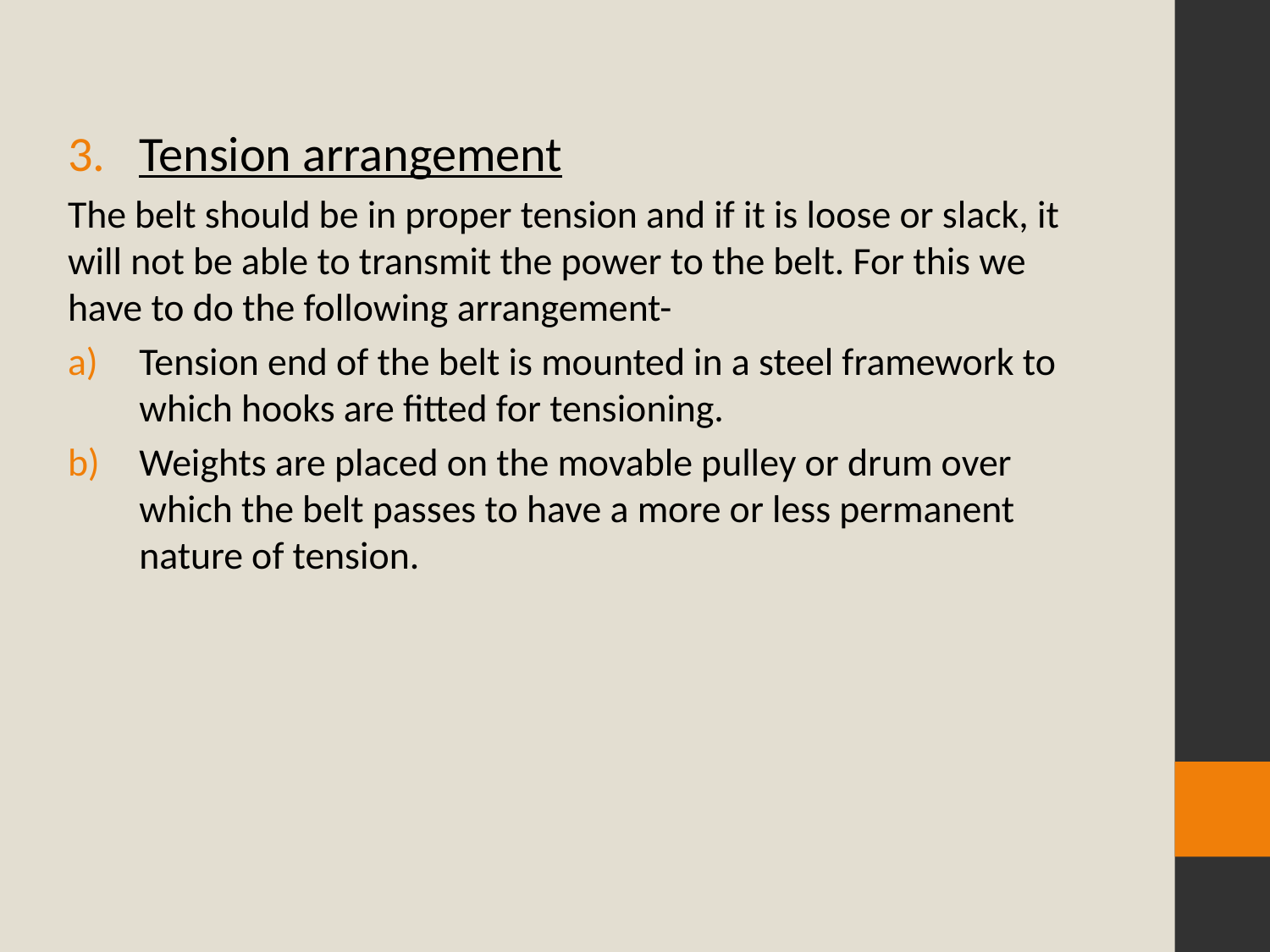

Tension arrangement
The belt should be in proper tension and if it is loose or slack, it will not be able to transmit the power to the belt. For this we have to do the following arrangement-
Tension end of the belt is mounted in a steel framework to which hooks are fitted for tensioning.
Weights are placed on the movable pulley or drum over which the belt passes to have a more or less permanent nature of tension.